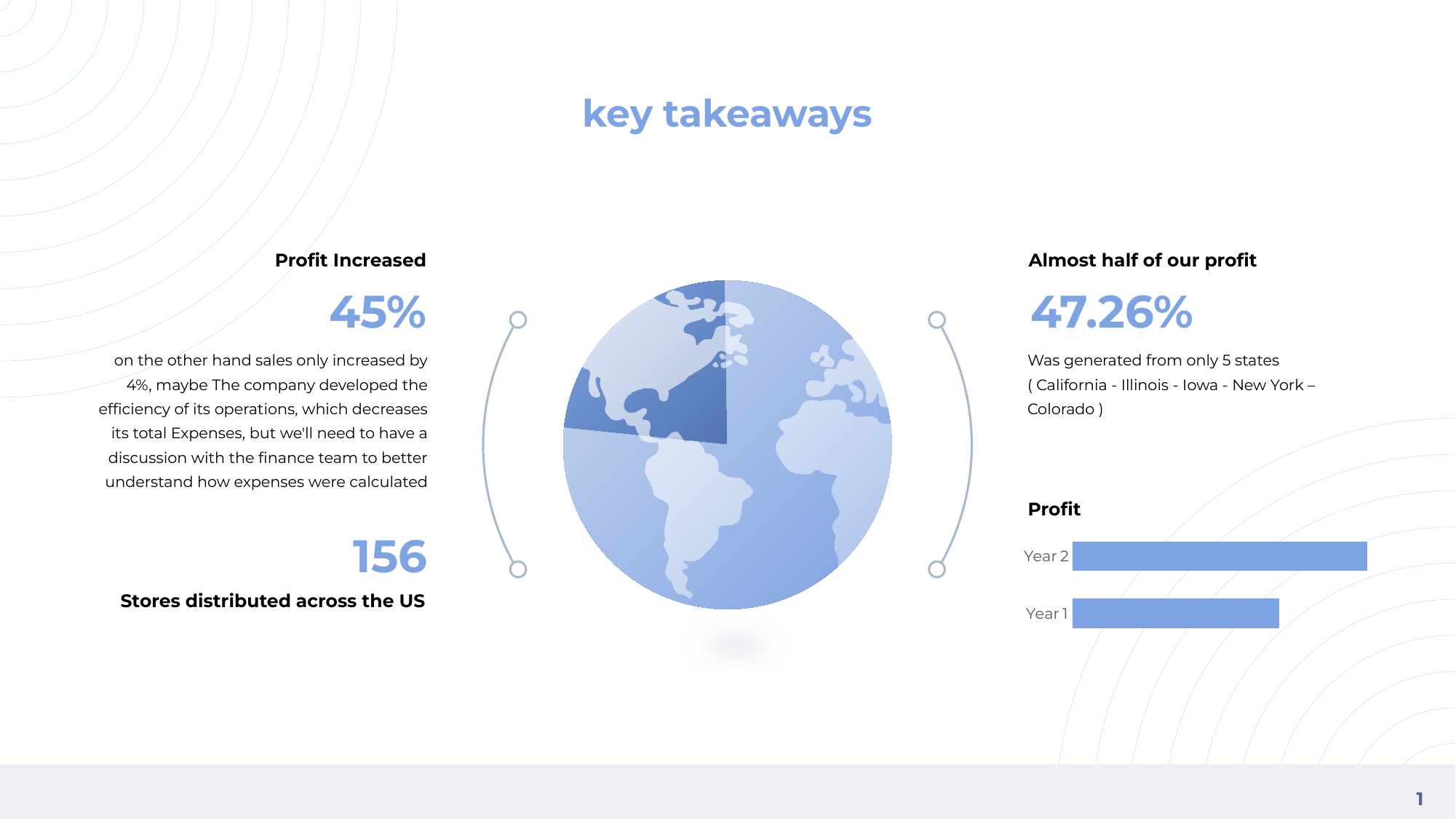

key takeaways

Profit Increased
Almost half of our profit
45%
47.26%

on the other hand sales only increased by 4%, maybe The company developed the efficiency of its operations, which decreases its total Expenses, but we'll need to have a discussion with the finance team to better understand how expenses were calculated
Was generated from only 5 states
( California - Illinois - Iowa - New York – Colorado )

Profit
156

### Chart

| Category | Series 1 |
|---|---|
| Year 1 | 0.35 |
| Year 2 | 0.6 |

Stores distributed across the US

1